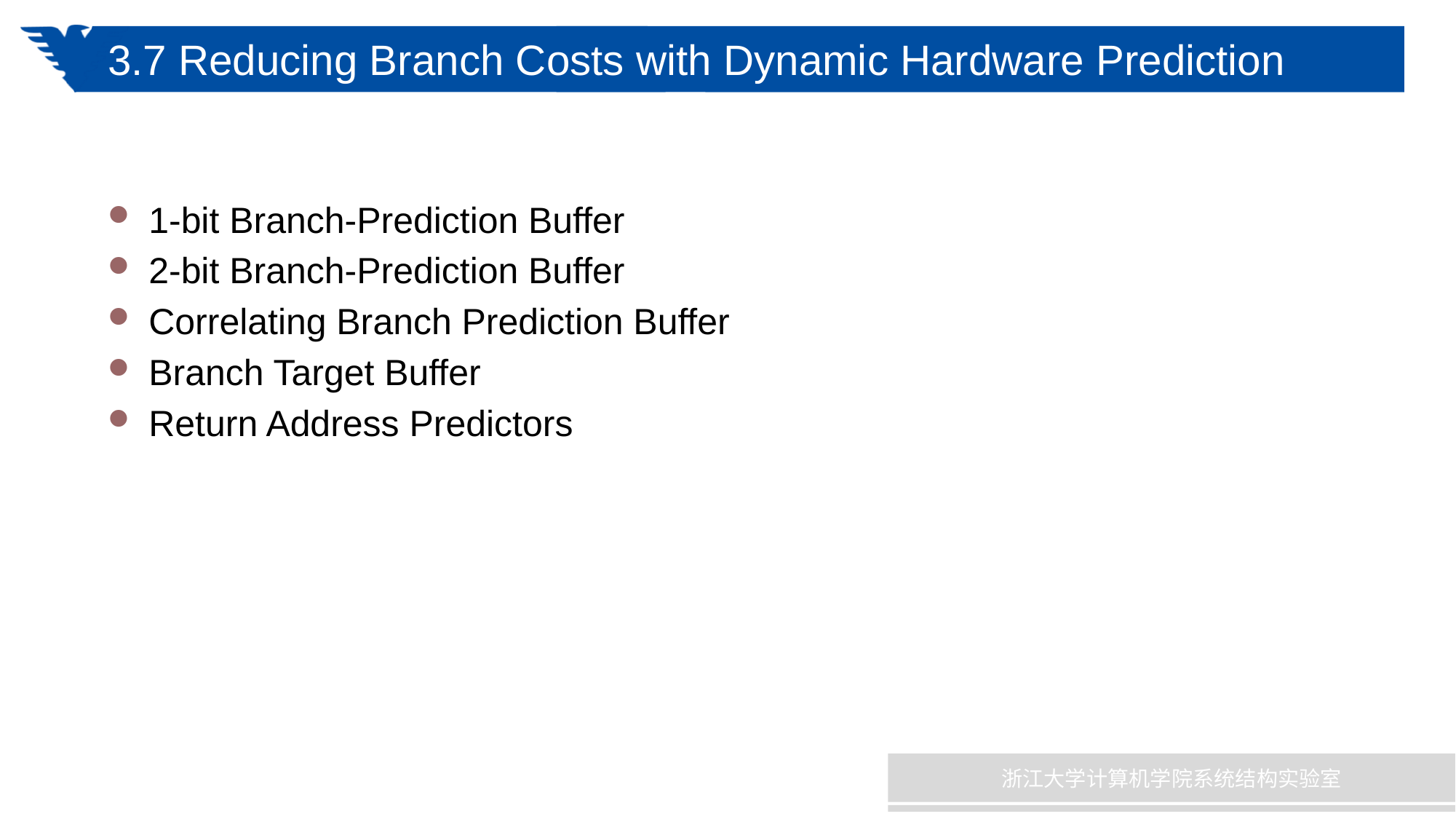

# 3.7 Reducing Branch Costs with Dynamic Hardware Prediction
1-bit Branch-Prediction Buffer
2-bit Branch-Prediction Buffer
Correlating Branch Prediction Buffer
Branch Target Buffer
Return Address Predictors